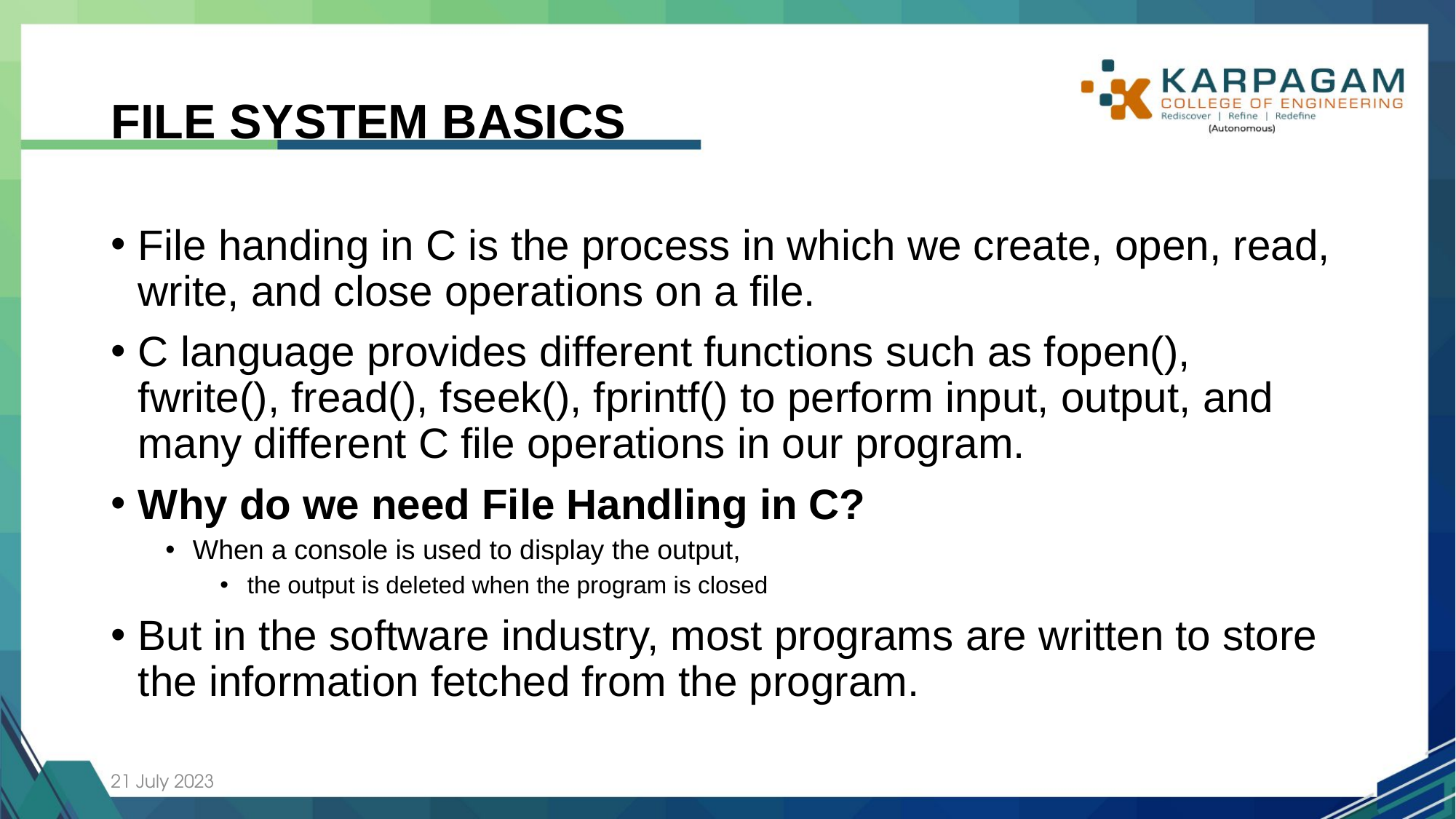

# FILE SYSTEM BASICS
File handing in C is the process in which we create, open, read, write, and close operations on a file.
C language provides different functions such as fopen(), fwrite(), fread(), fseek(), fprintf() to perform input, output, and many different C file operations in our program.
Why do we need File Handling in C?
When a console is used to display the output,
the output is deleted when the program is closed
But in the software industry, most programs are written to store the information fetched from the program.
21 July 2023